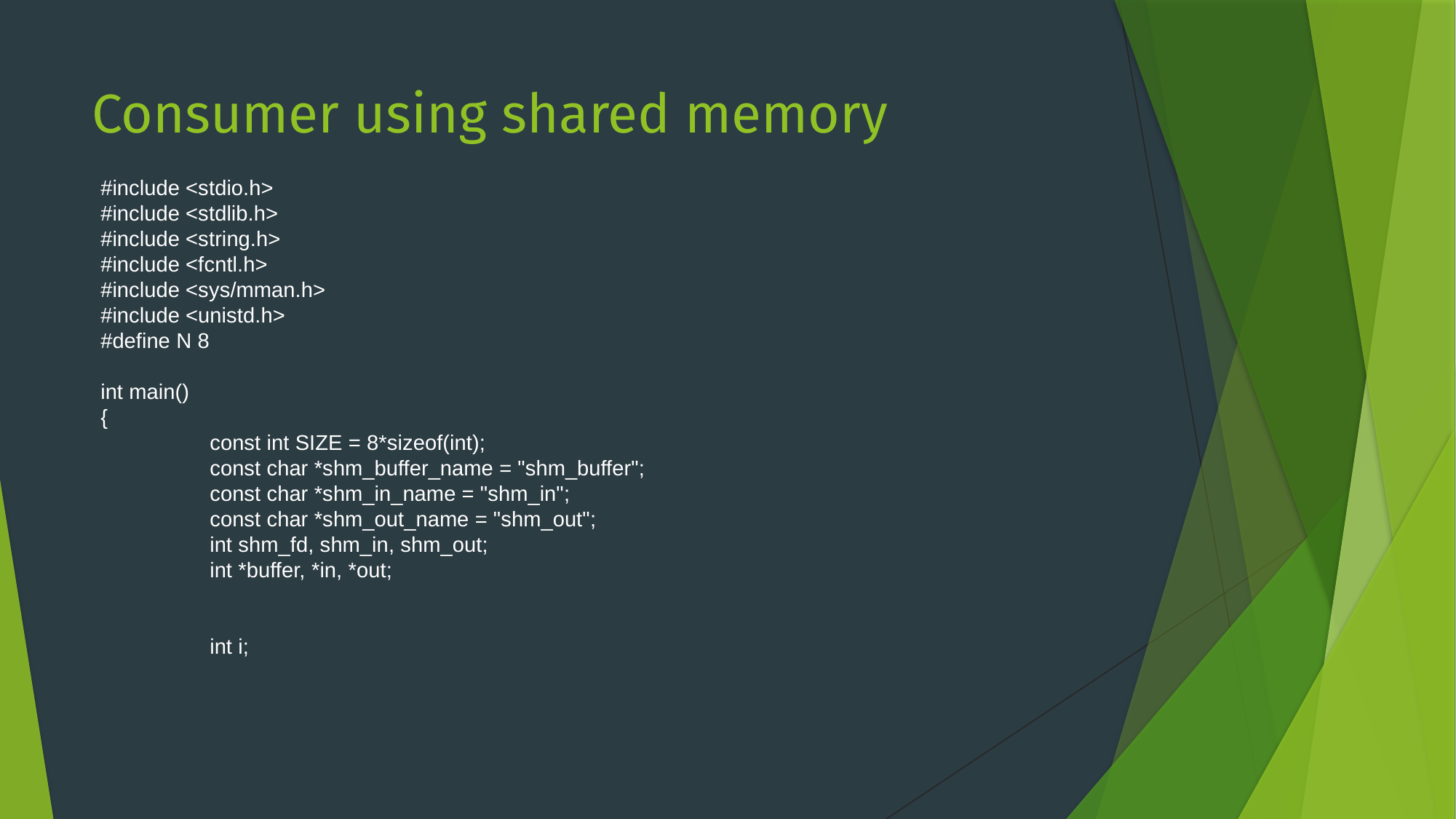

# Consumer using shared memory
#include <stdio.h>
#include <stdlib.h>
#include <string.h>
#include <fcntl.h>
#include <sys/mman.h>
#include <unistd.h>
#define N 8

int main()
{
	const int SIZE = 8*sizeof(int);
	const char *shm_buffer_name = "shm_buffer";
	const char *shm_in_name = "shm_in";
	const char *shm_out_name = "shm_out";
	int shm_fd, shm_in, shm_out;
	int *buffer, *in, *out;

	int i;